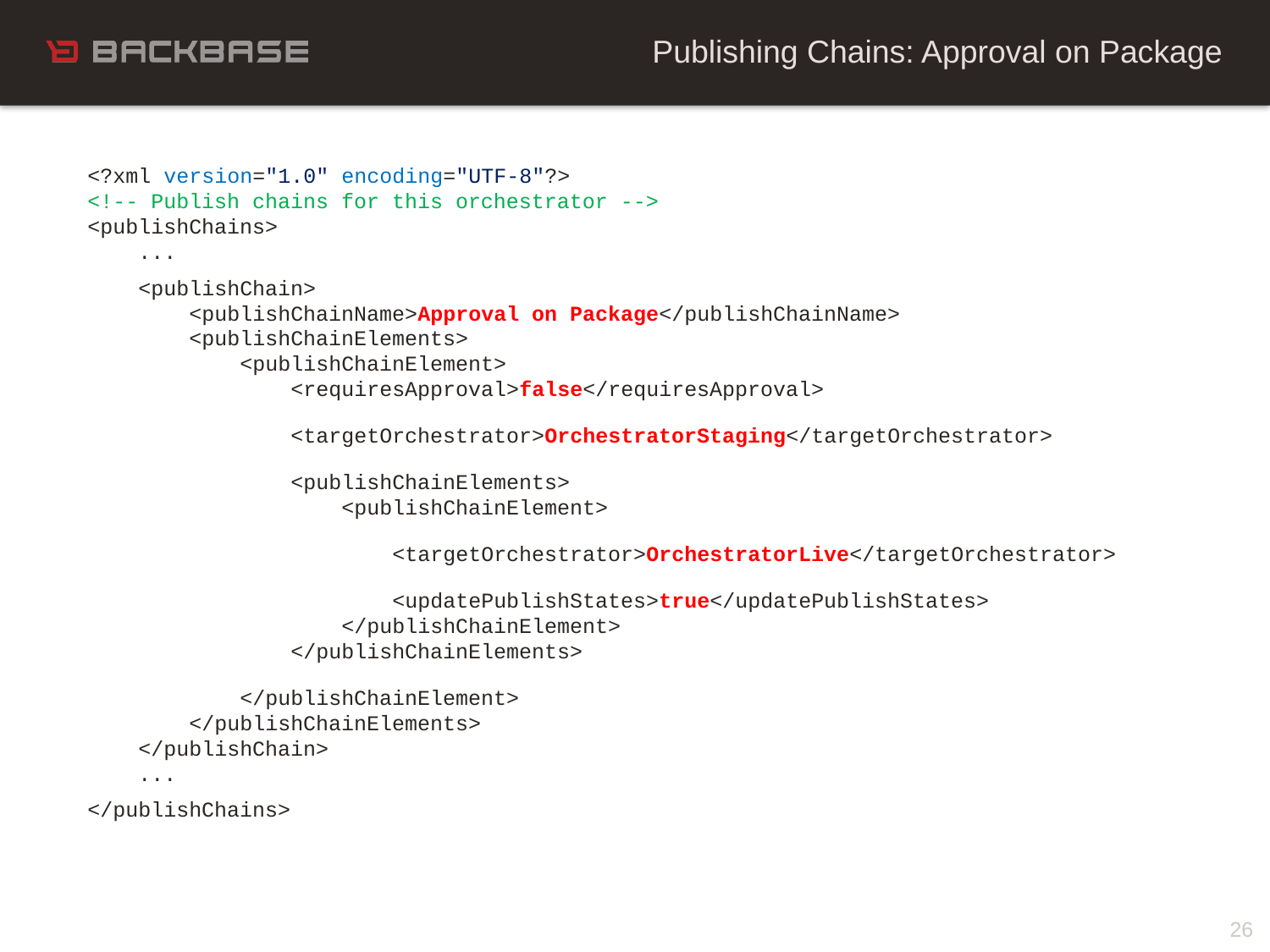

Publishing Chains: Approval on Package
<?xml version="1.0" encoding="UTF-8"?>
<!-- Publish chains for this orchestrator -->
<publishChains>
    ...
    <publishChain>
        <publishChainName>Approval on Package</publishChainName>
        <publishChainElements>
            <publishChainElement>
                <requiresApproval>false</requiresApproval>
                <targetOrchestrator>OrchestratorStaging</targetOrchestrator>
                <publishChainElements>
                    <publishChainElement>
                        <targetOrchestrator>OrchestratorLive</targetOrchestrator>
                        <updatePublishStates>true</updatePublishStates>
                    </publishChainElement>
                </publishChainElements>
            </publishChainElement>
        </publishChainElements>
    </publishChain>
    ...
</publishChains>

26